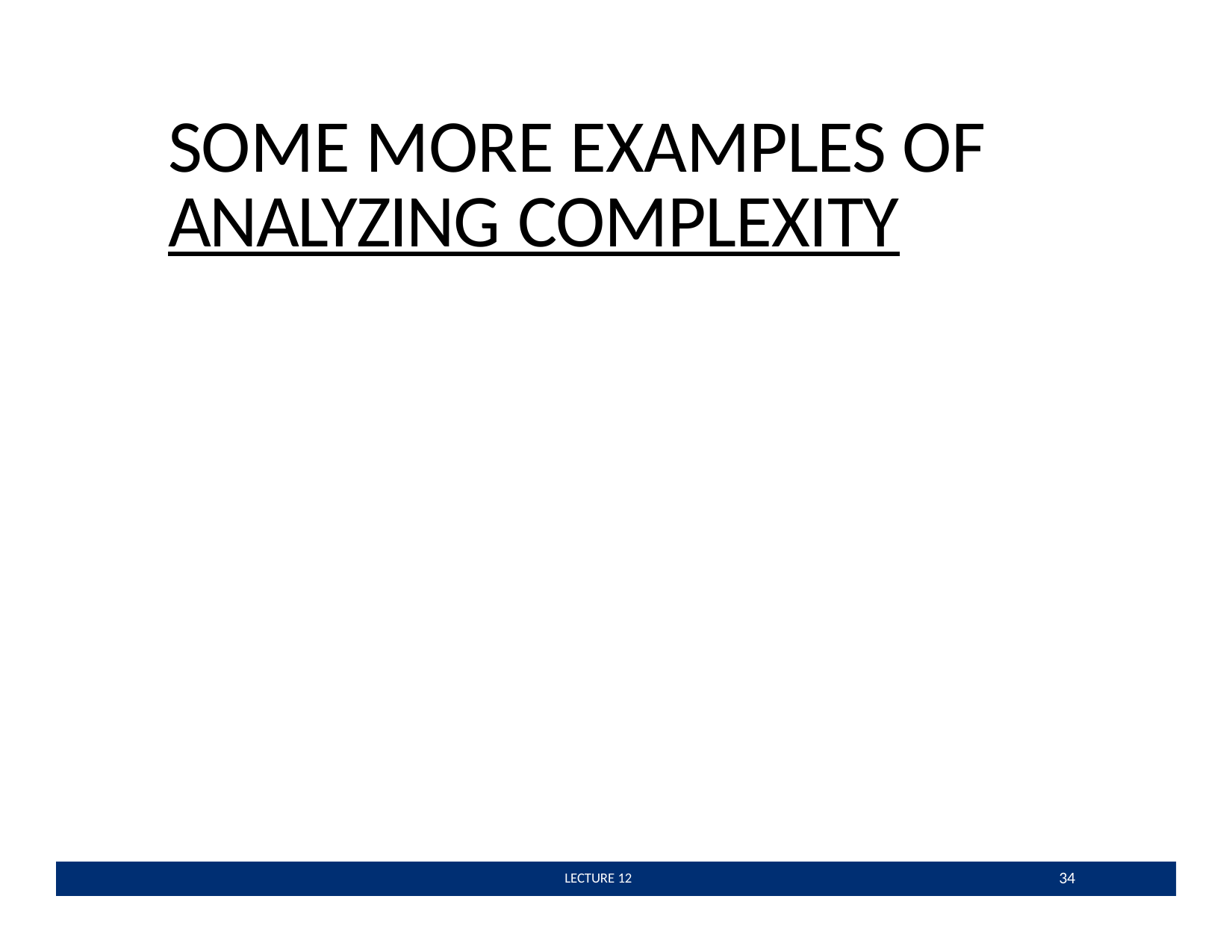

# SOME MORE EXAMPLES OF  ANALYZING COMPLEXITY
34
 LECTURE 12